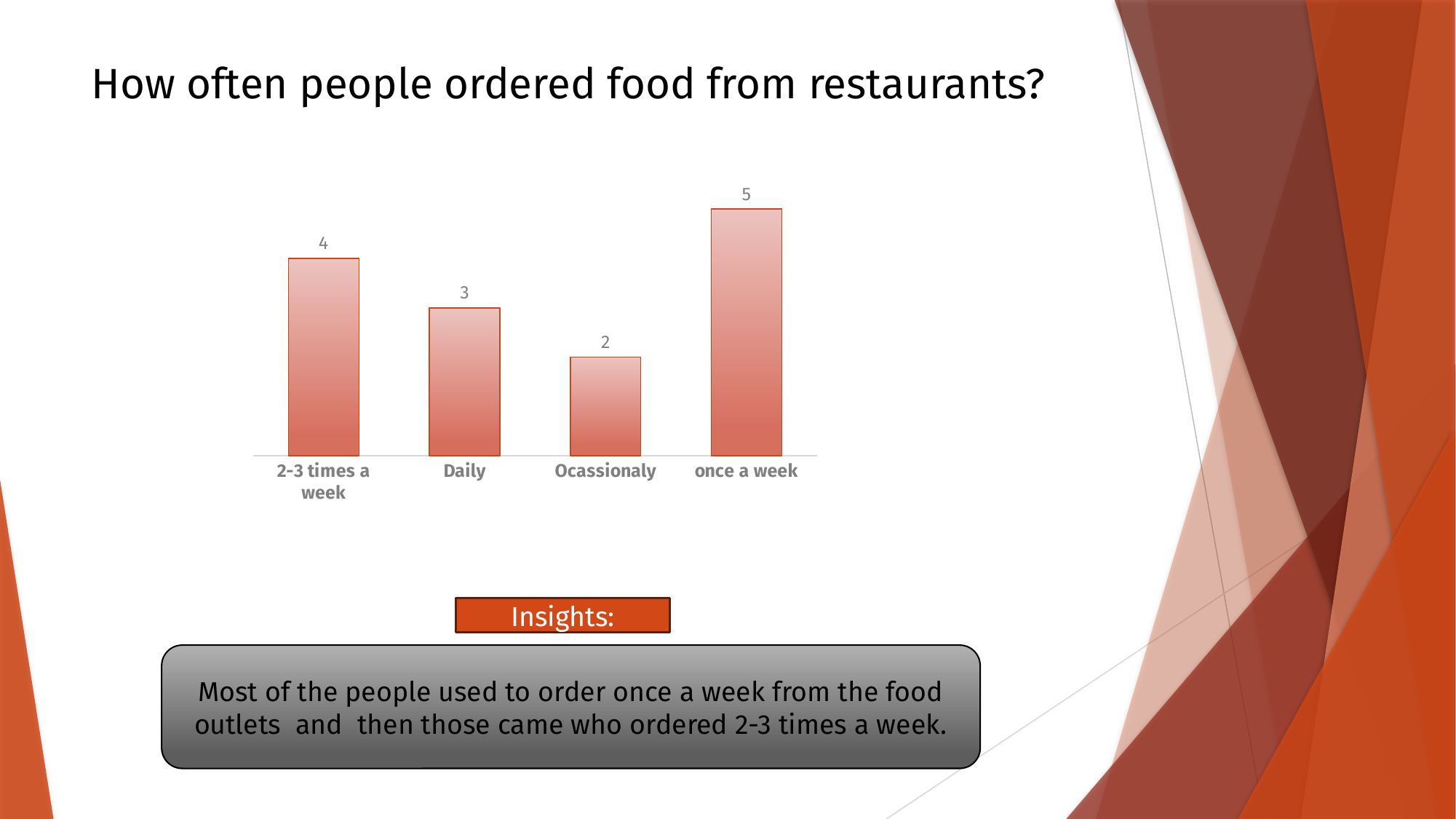

# How often people ordered food from restaurants?

### Chart

| Category | Total |
|---|---|
| 2-3 times a week | 4.0 |
| Daily | 3.0 |
| Ocassionaly | 2.0 |
| once a week | 5.0 |
Insights:
Most of the people used to order once a week from the food outlets  and  then those came who ordered 2-3 times a week.